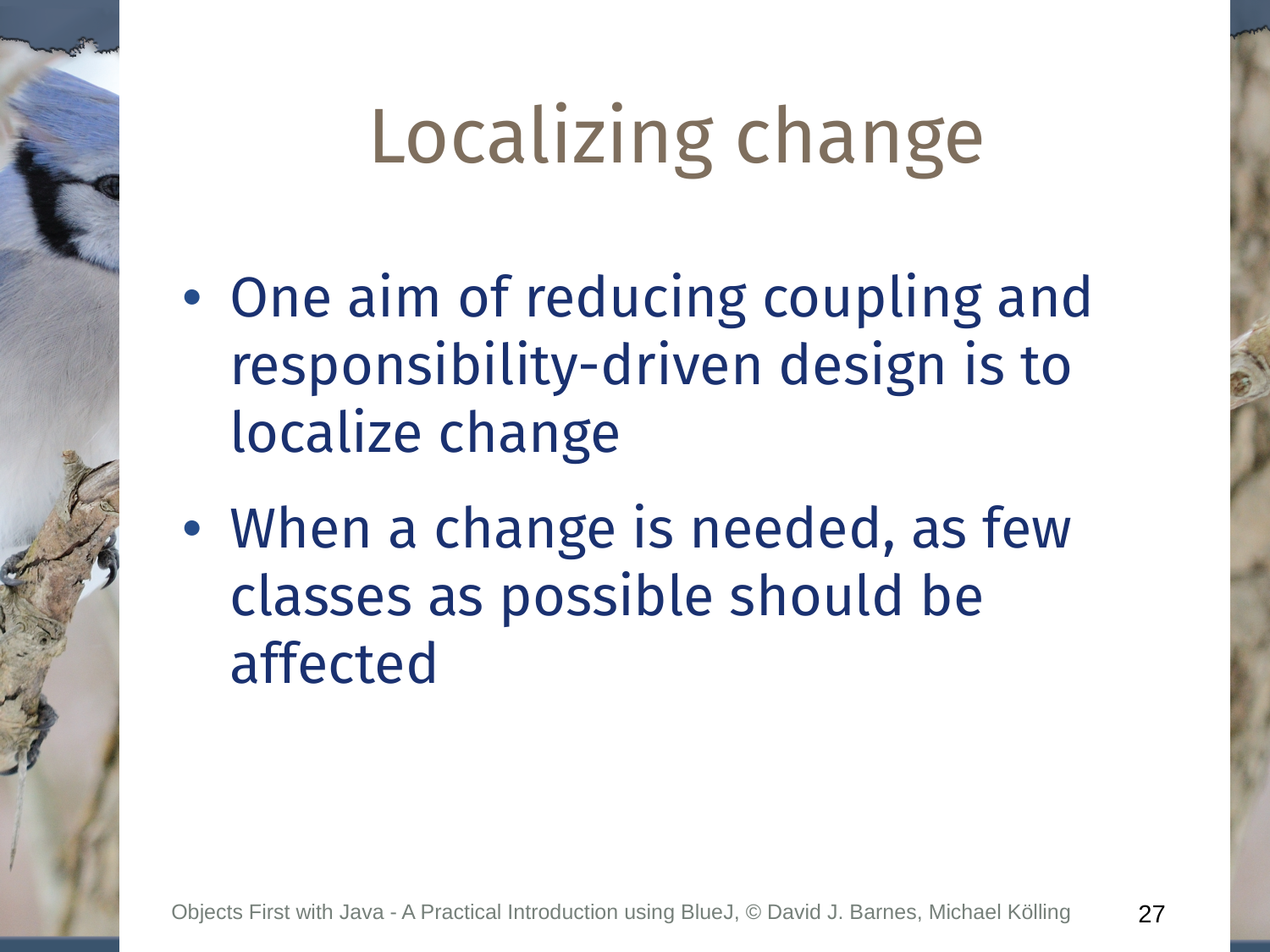

Localizing change
One aim of reducing coupling and responsibility-driven design is to localize change
When a change is needed, as few classes as possible should be affected
Objects First with Java - A Practical Introduction using BlueJ, © David J. Barnes, Michael Kölling